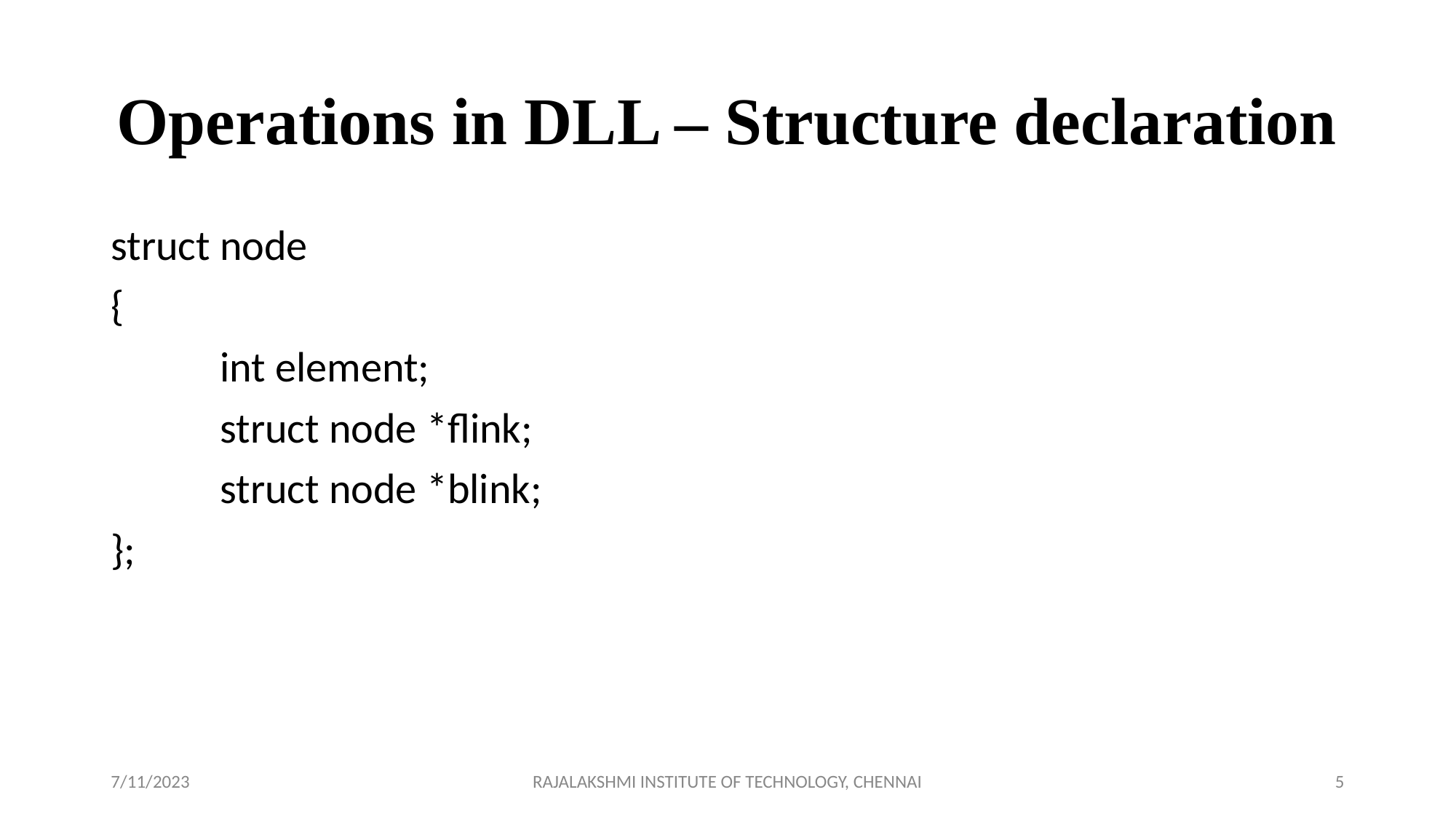

# Operations in DLL – Structure declaration
struct node
{
	int element;
	struct node *flink;
	struct node *blink;
};

7/11/2023
RAJALAKSHMI INSTITUTE OF TECHNOLOGY, CHENNAI
5